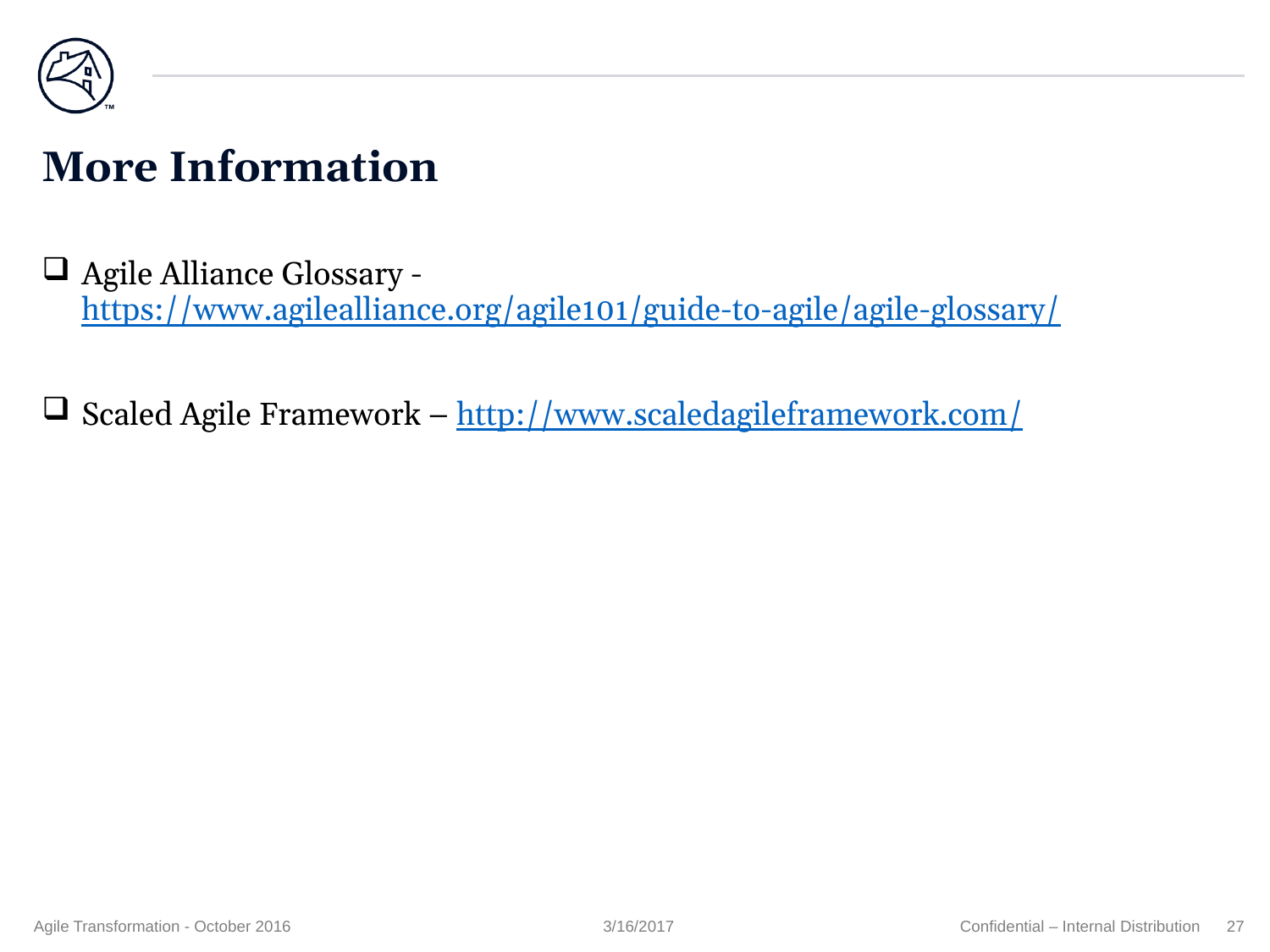

# More Information
Agile Alliance Glossary - https://www.agilealliance.org/agile101/guide-to-agile/agile-glossary/

Scaled Agile Framework – http://www.scaledagileframework.com/

Agile Transformation - October 2016